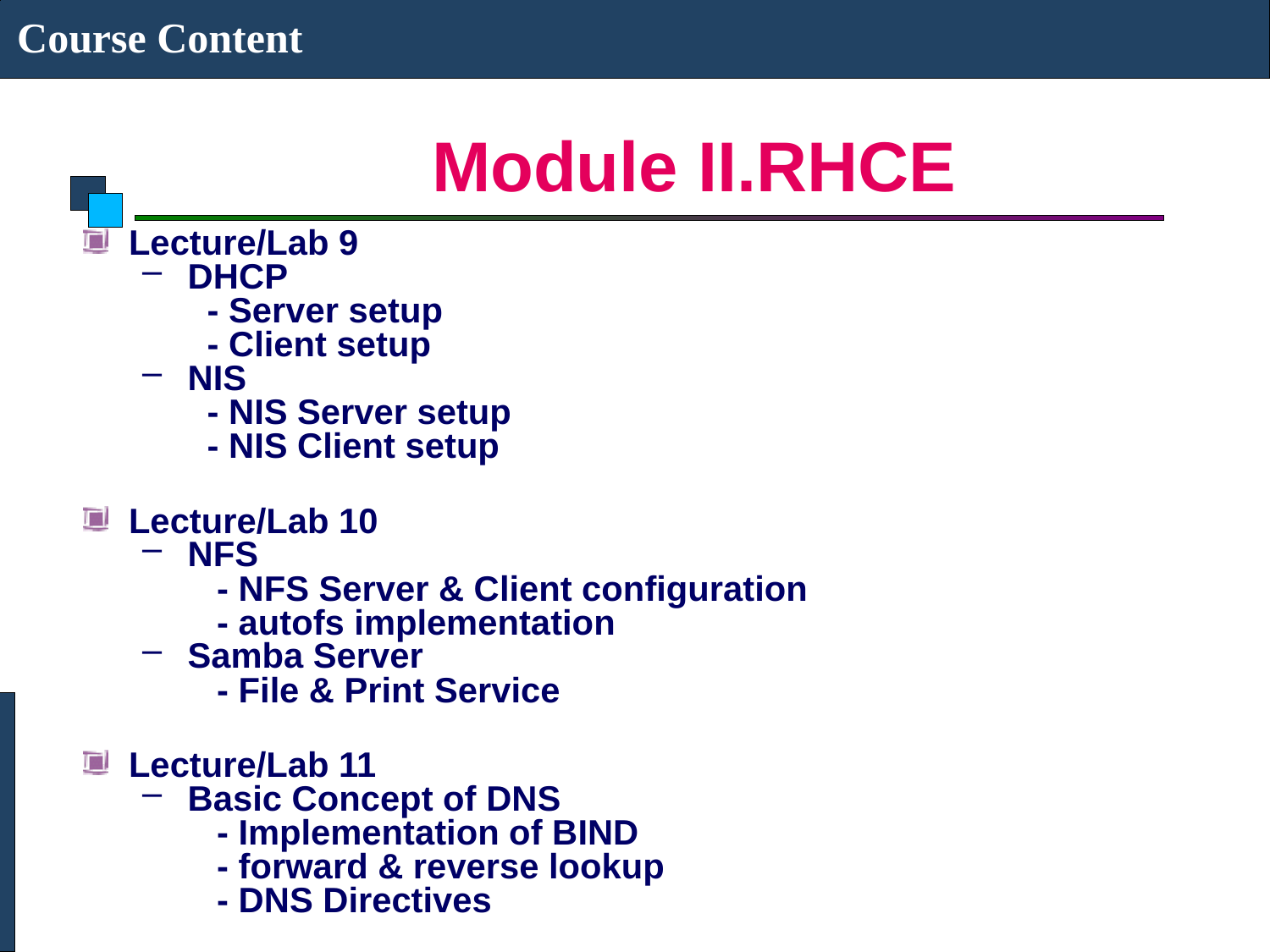

Course Content
# Module II.RHCE

Lecture/Lab 9
DHCP
  - Server setup
  - Client setup
NIS
  - NIS Server setup
  - NIS Client setup
Lecture/Lab 10
NFS
   - NFS Server & Client configuration
   - autofs implementation
Samba Server
   - File & Print Service
Lecture/Lab 11
Basic Concept of DNS
   - Implementation of BIND
   - forward & reverse lookup
   - DNS Directives